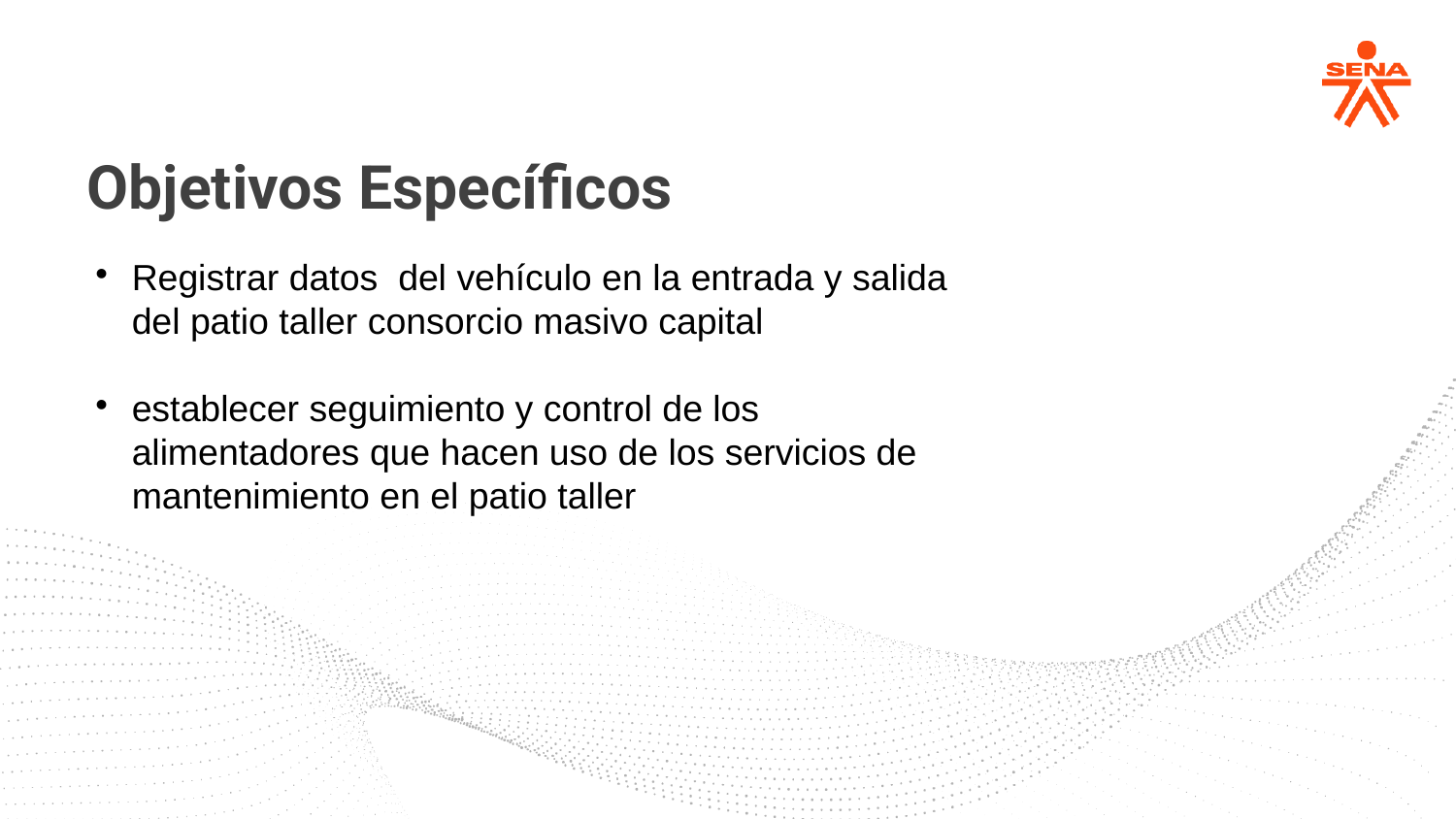

Objetivos Específicos

Registrar datos  del vehículo en la entrada y salida del patio taller consorcio masivo capital

establecer seguimiento y control de los alimentadores que hacen uso de los servicios de mantenimiento en el patio taller